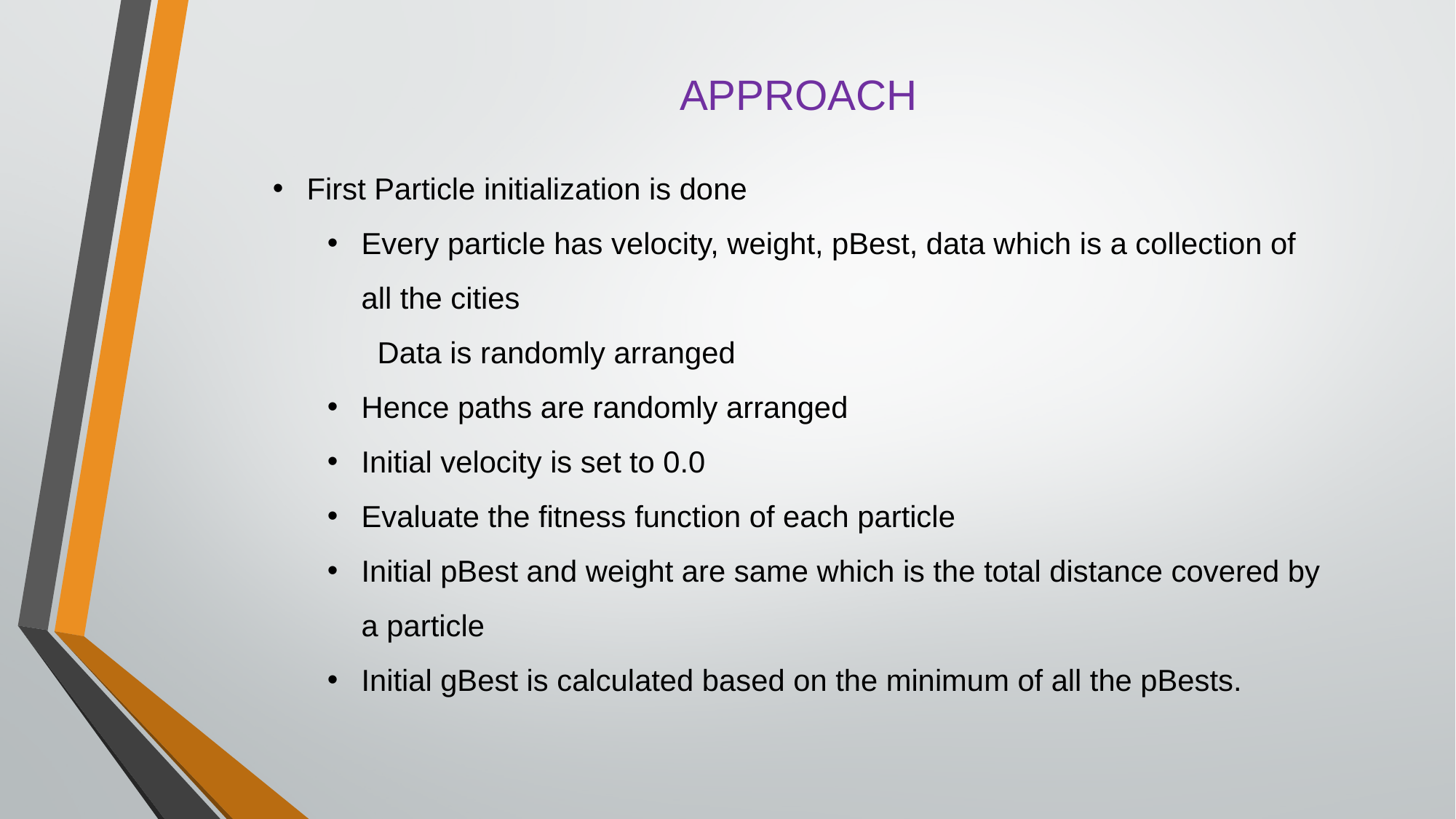

APPROACH

First Particle initialization is done
Every particle has velocity, weight, pBest, data which is a collection of all the cities
      Data is randomly arranged
Hence paths are randomly arranged
Initial velocity is set to 0.0
Evaluate the fitness function of each particle
Initial pBest and weight are same which is the total distance covered by a particle
Initial gBest is calculated based on the minimum of all the pBests.